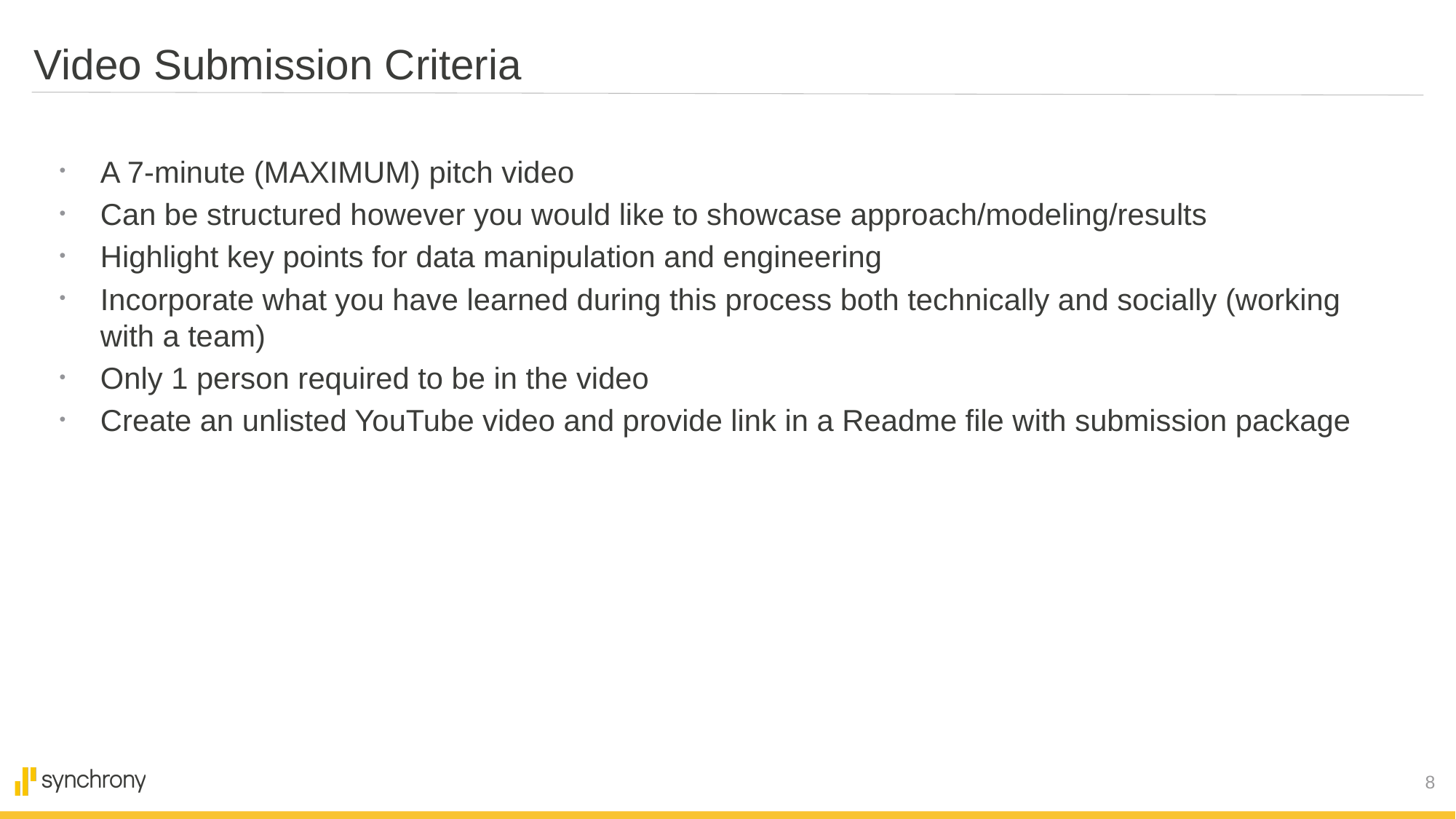

# Video Submission Criteria
A 7-minute (MAXIMUM) pitch video
Can be structured however you would like to showcase approach/modeling/results
Highlight key points for data manipulation and engineering
Incorporate what you have learned during this process both technically and socially (working with a team)
Only 1 person required to be in the video
Create an unlisted YouTube video and provide link in a Readme file with submission package